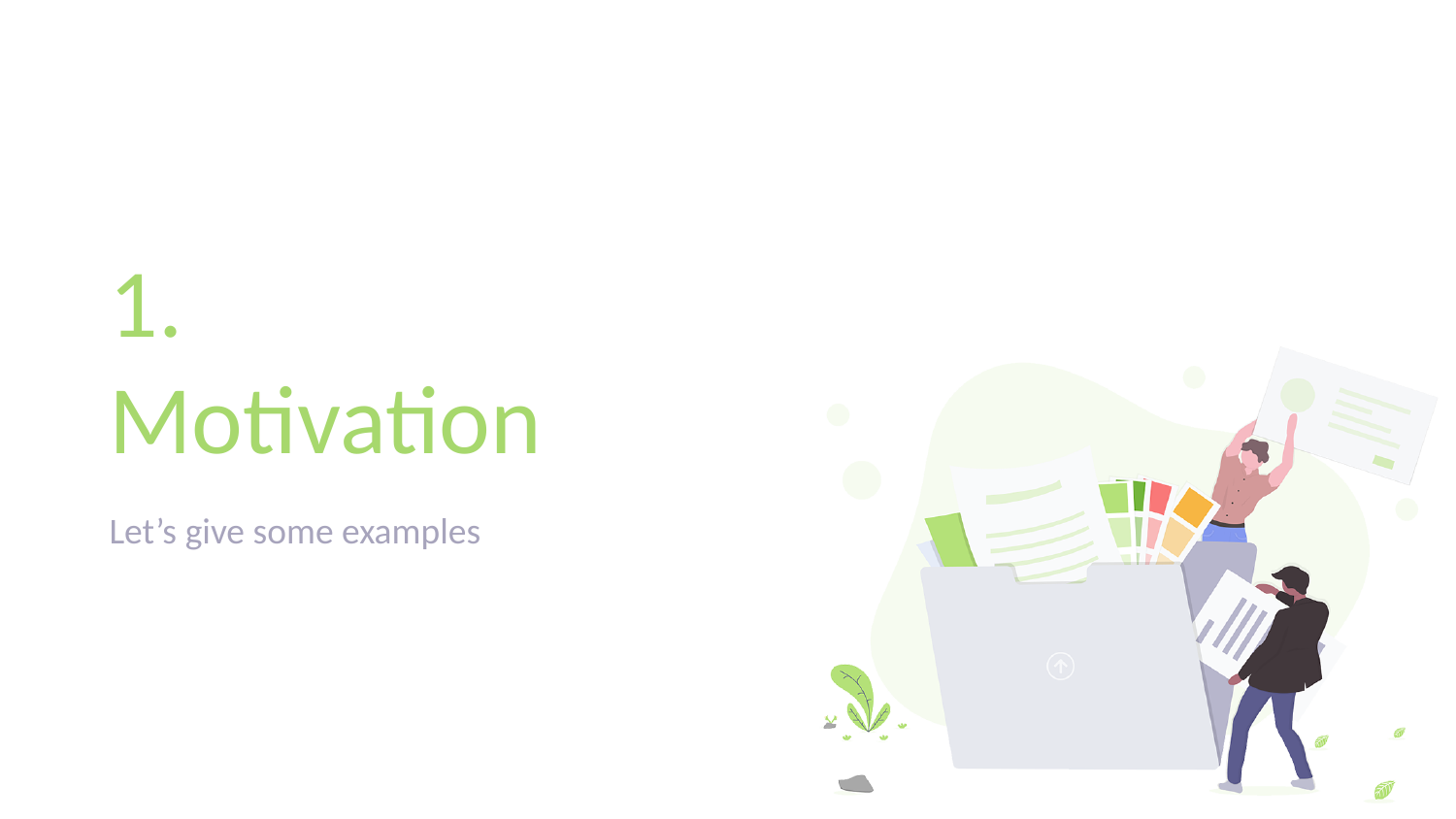

# 1.
Motivation
Let’s give some examples